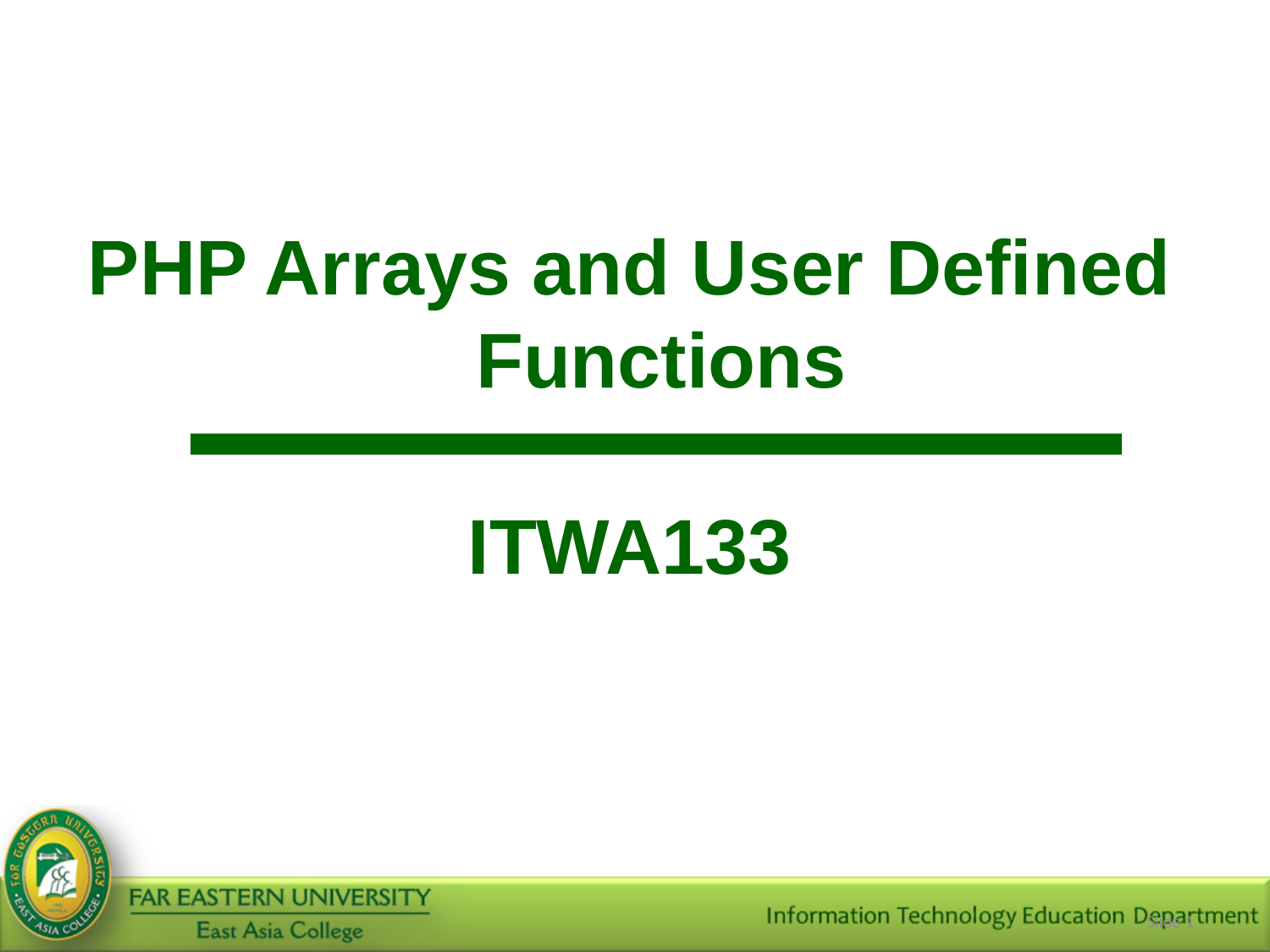

PHP Arrays and User Defined Functions

ITWA133

Slide 1